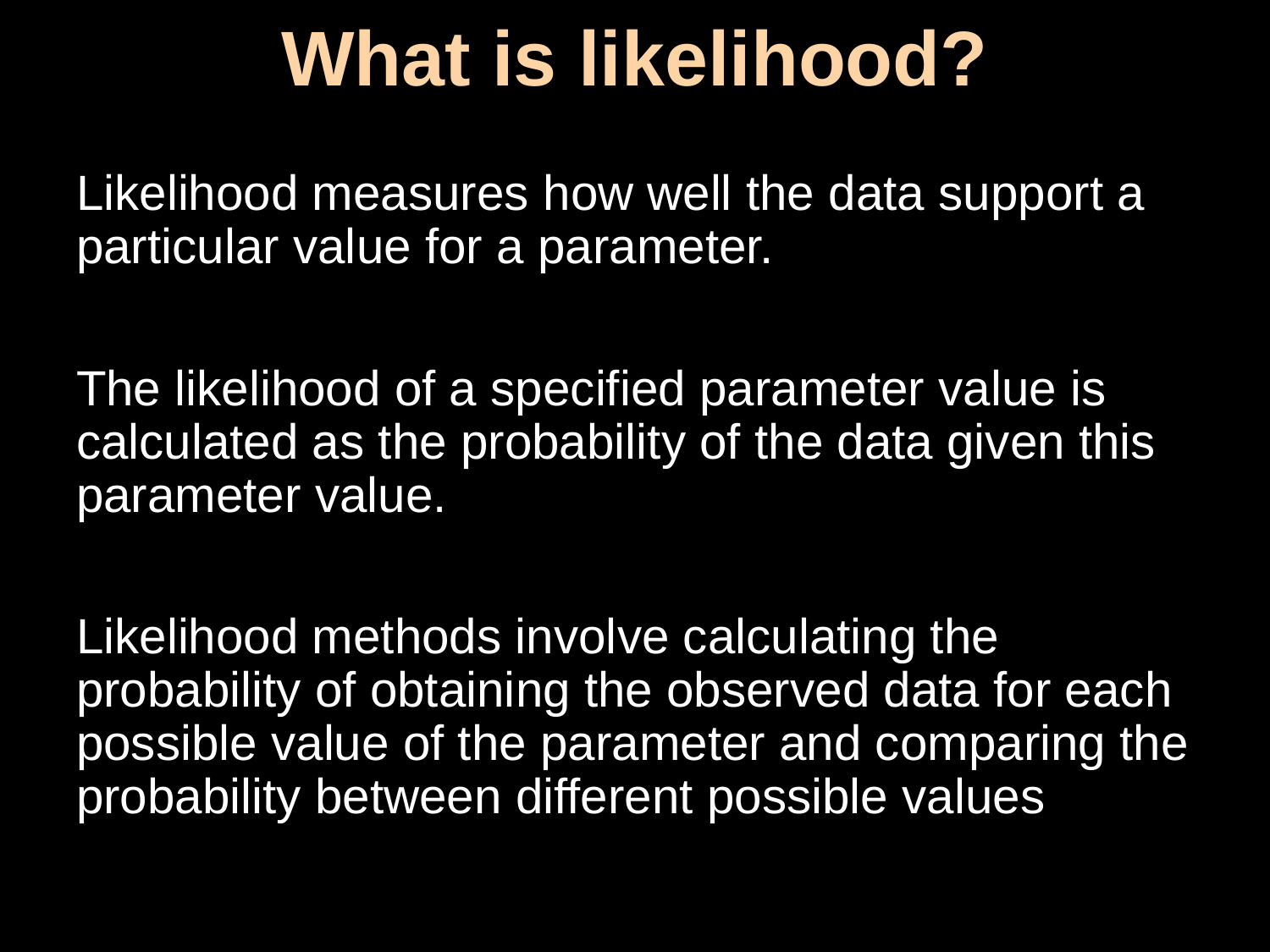

# What is likelihood?

Likelihood measures how well the data support a particular value for a parameter.

The likelihood of a specified parameter value is calculated as the probability of the data given this parameter value.

Likelihood methods involve calculating the probability of obtaining the observed data for each possible value of the parameter and comparing the probability between different possible values